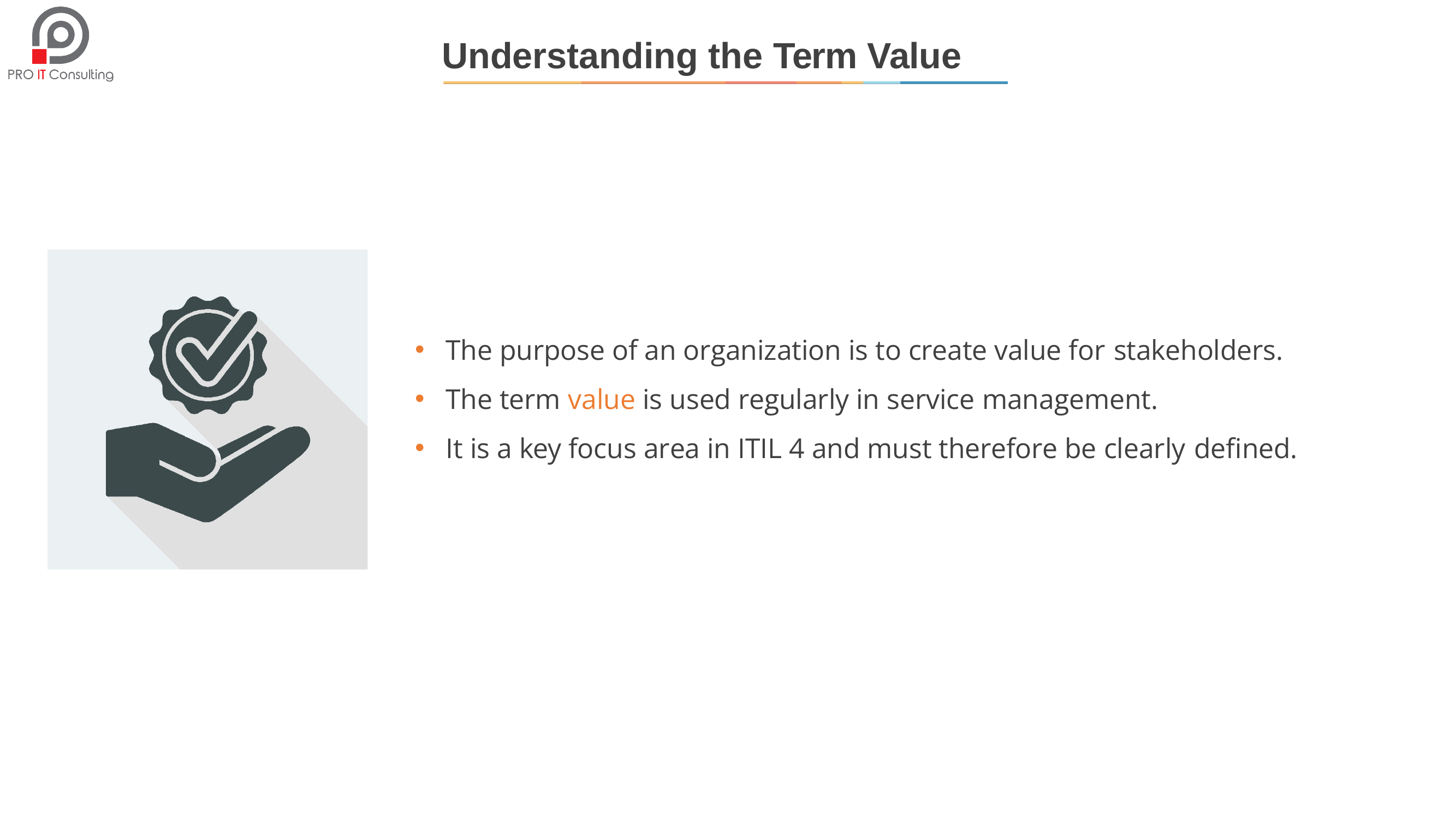

# Understanding the Term Value

The purpose of an organization is to create value for stakeholders.
The term value is used regularly in service management.
It is a key focus area in ITIL 4 and must therefore be clearly defined.